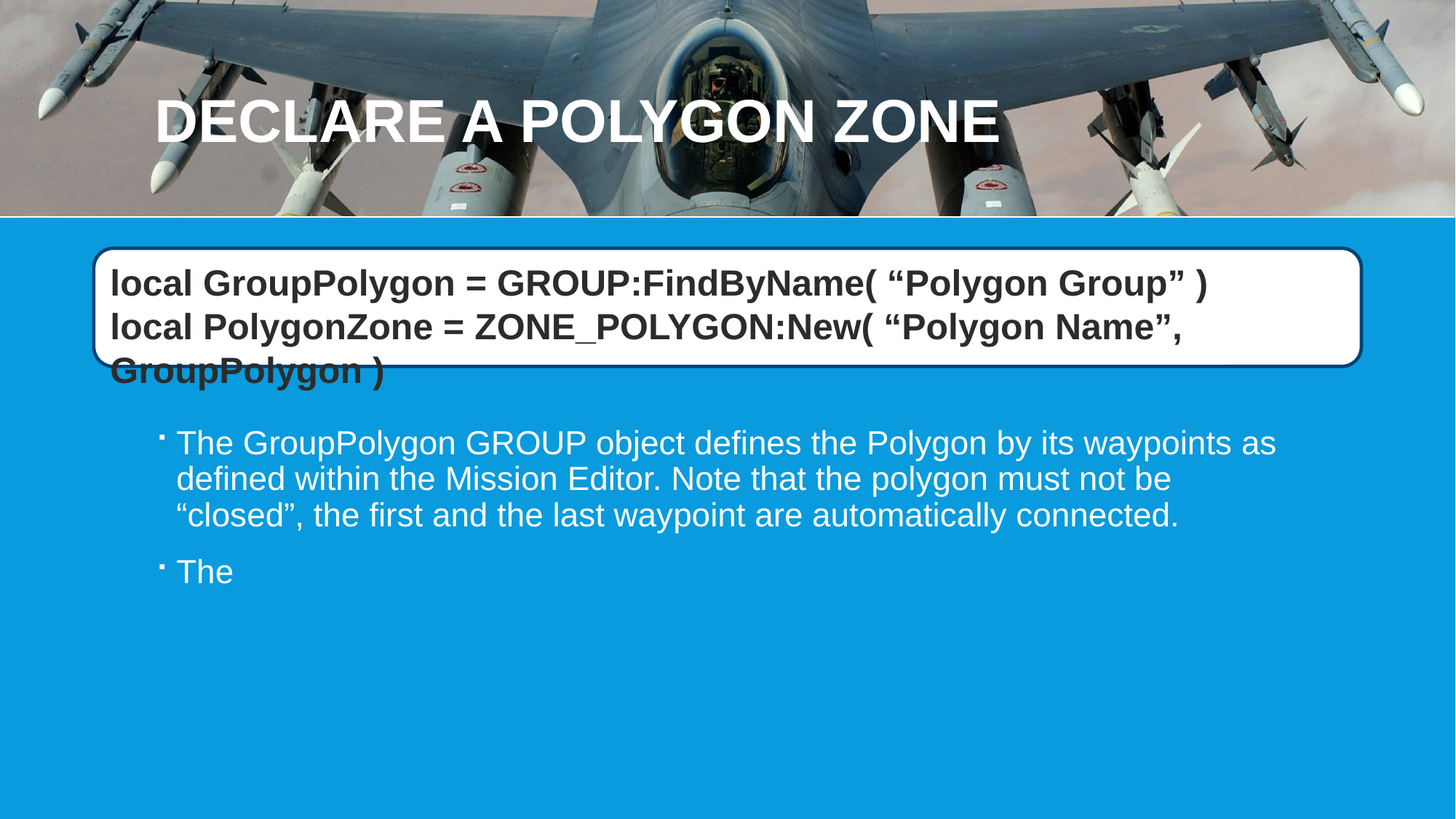

# DECLARE a POLYGON ZONE
local GroupPolygon = GROUP:FindByName( “Polygon Group” )
local PolygonZone = ZONE_POLYGON:New( “Polygon Name”, GroupPolygon )

The GroupPolygon GROUP object defines the Polygon by its waypoints as defined within the Mission Editor. Note that the polygon must not be “closed”, the first and the last waypoint are automatically connected.
The